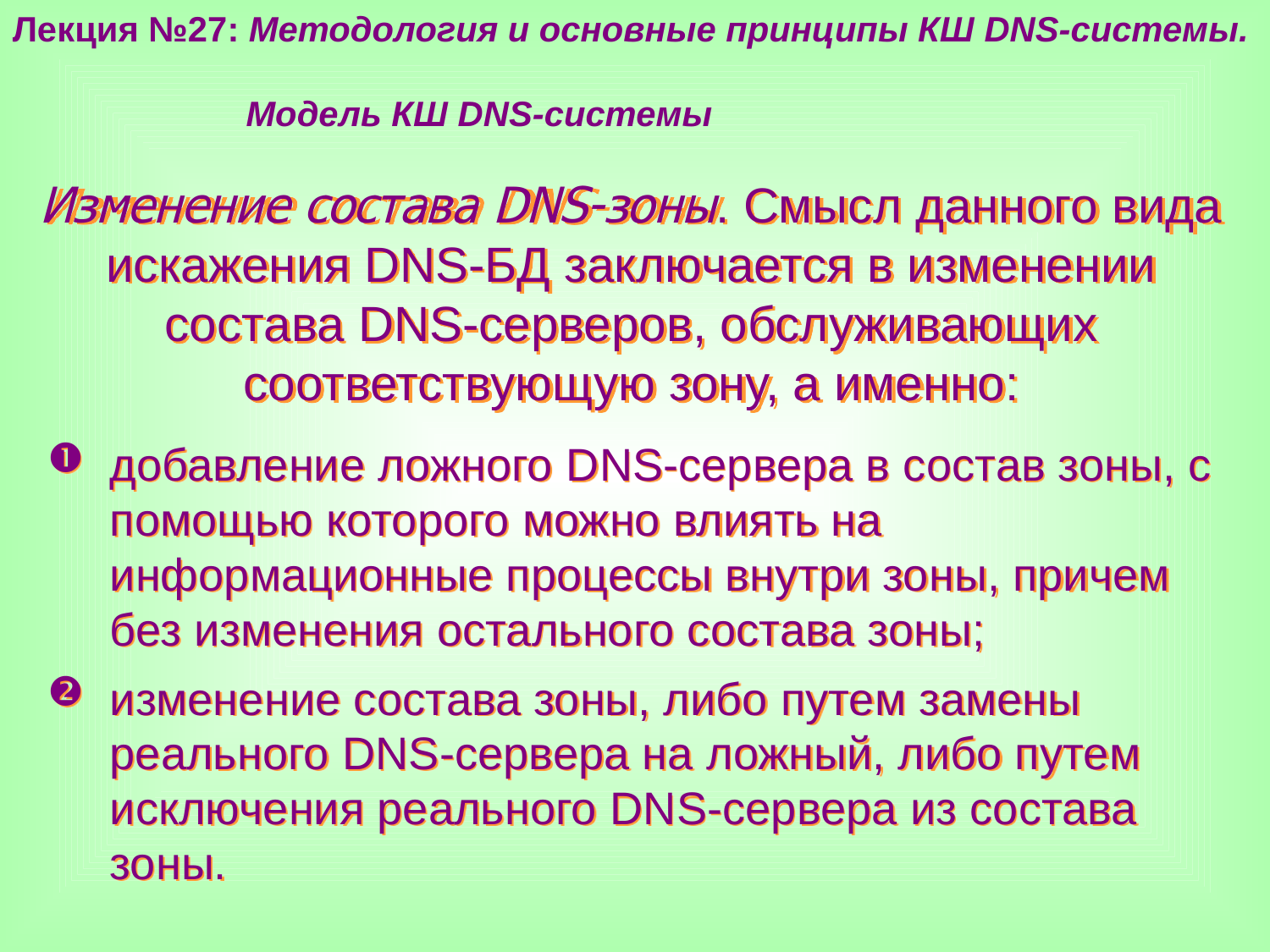

Лекция №27: Методология и основные принципы КШ DNS-системы.
                        Модель КШ DNS-системы
Изменение состава DNS-зоны. Смысл данного вида искажения DNS-БД заключается в изменении состава DNS-серверов, обслуживающих соответствующую зону, а именно:
добавление ложного DNS-сервера в состав зоны, с помощью которого можно влиять на информационные процессы внутри зоны, причем без изменения остального состава зоны;
изменение состава зоны, либо путем замены реального DNS-сервера на ложный, либо путем исключения реального DNS-сервера из состава зоны.